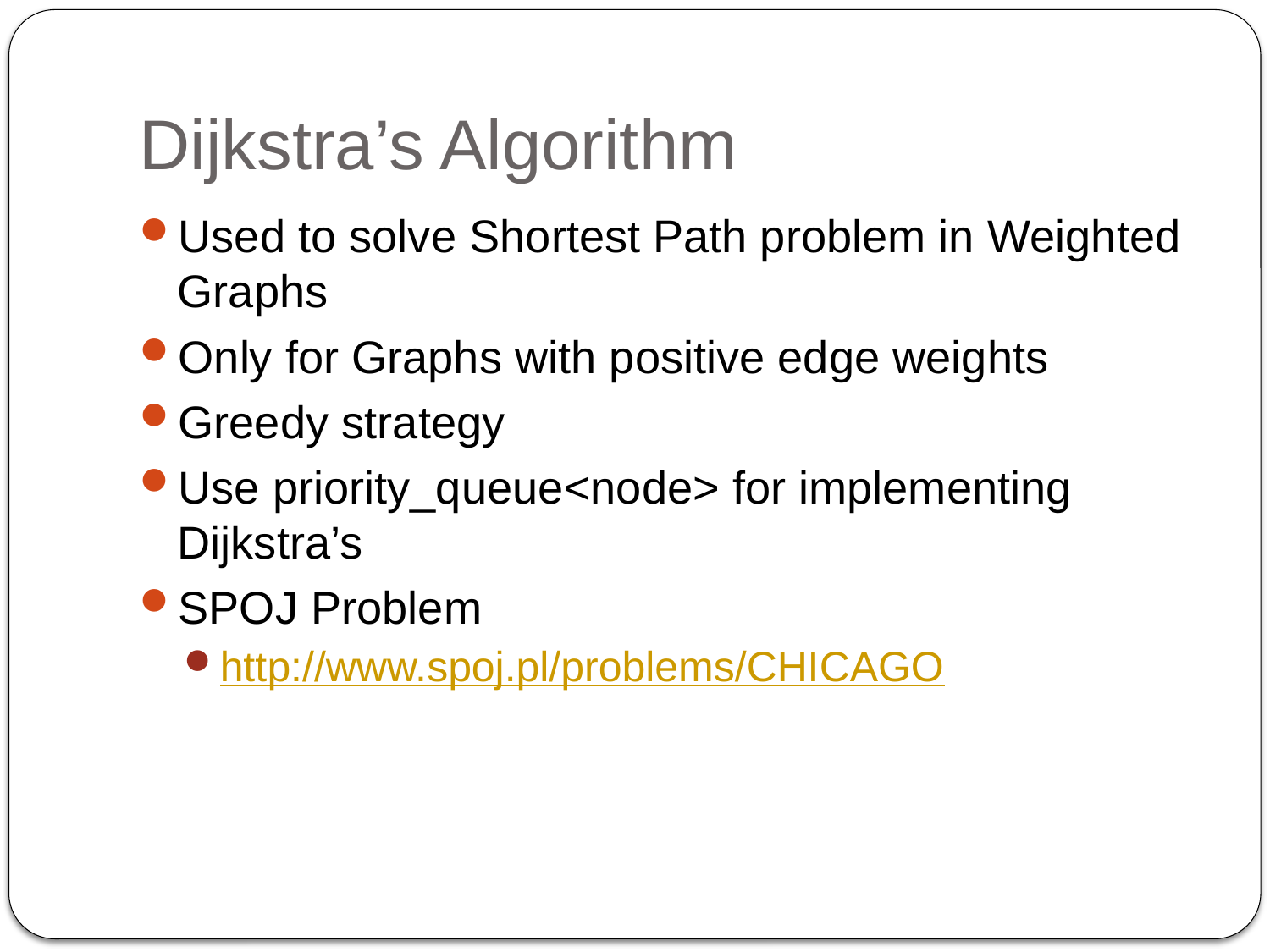

# Dijkstra’s Algorithm
Used to solve Shortest Path problem in Weighted Graphs
Only for Graphs with positive edge weights
Greedy strategy
Use priority_queue<node> for implementing Dijkstra’s
SPOJ Problem
http://www.spoj.pl/problems/CHICAGO